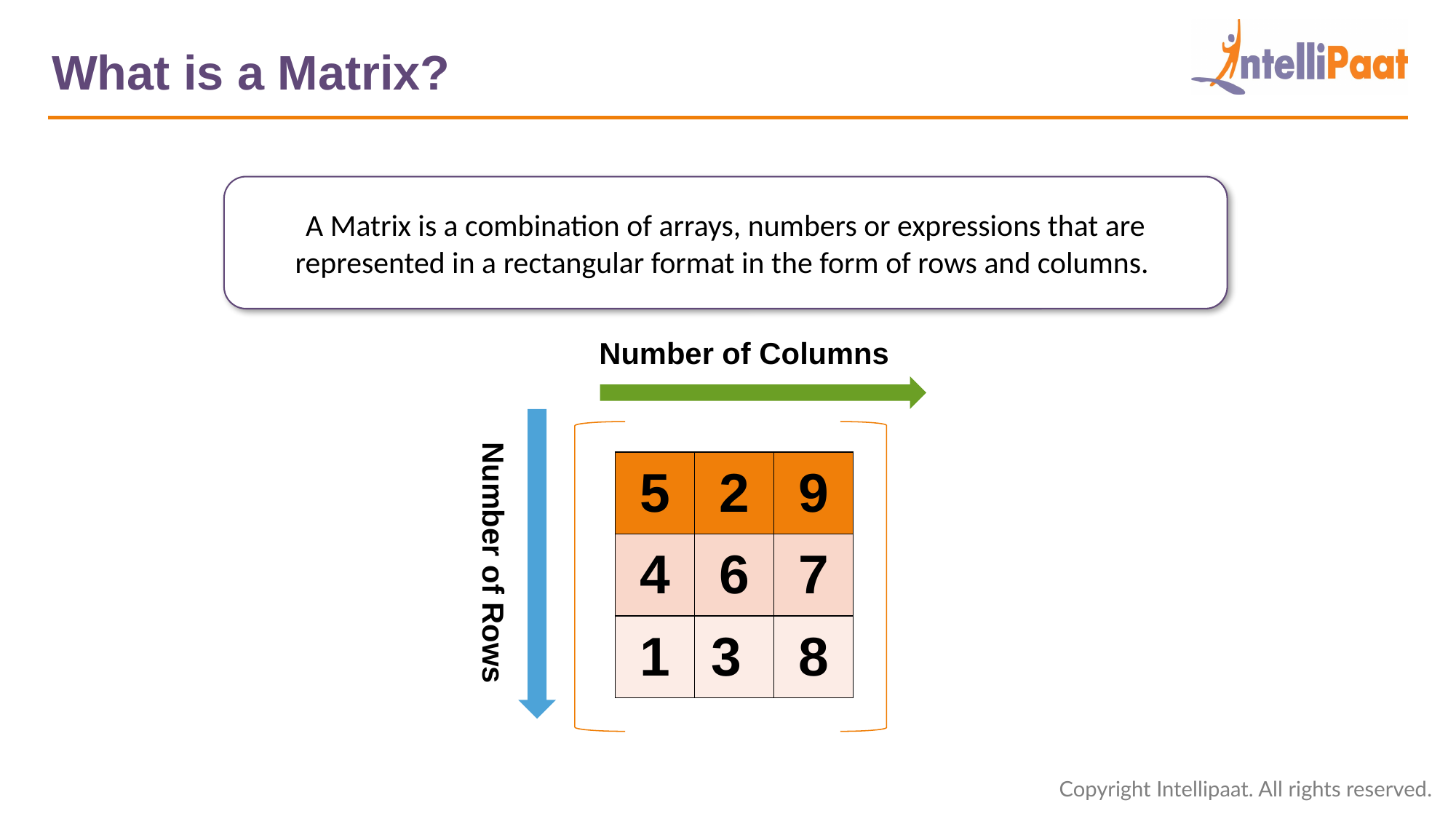

What is a Matrix?
A Matrix is a combination of arrays, numbers or expressions that are represented in a rectangular format in the form of rows and columns.
Number of Columns

| 5 | 2 | 9 |
| --- | --- | --- |
| 4 | 6 | 7 |
| 1 | 3 | 8 |
Number of Rows